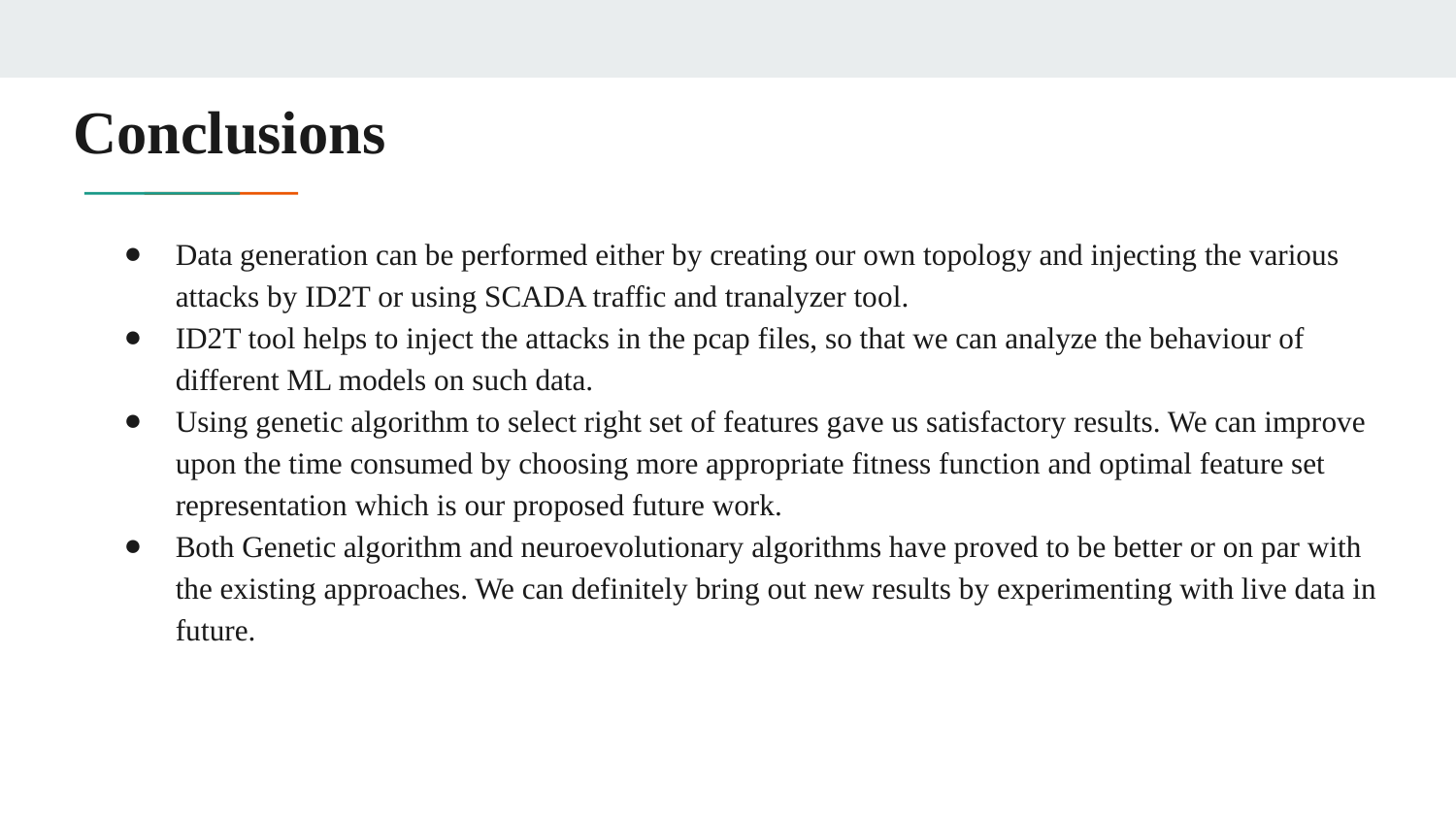

# Conclusions
Data generation can be performed either by creating our own topology and injecting the various attacks by ID2T or using SCADA traffic and tranalyzer tool.
ID2T tool helps to inject the attacks in the pcap files, so that we can analyze the behaviour of different ML models on such data.
Using genetic algorithm to select right set of features gave us satisfactory results. We can improve upon the time consumed by choosing more appropriate fitness function and optimal feature set representation which is our proposed future work.
Both Genetic algorithm and neuroevolutionary algorithms have proved to be better or on par with the existing approaches. We can definitely bring out new results by experimenting with live data in future.